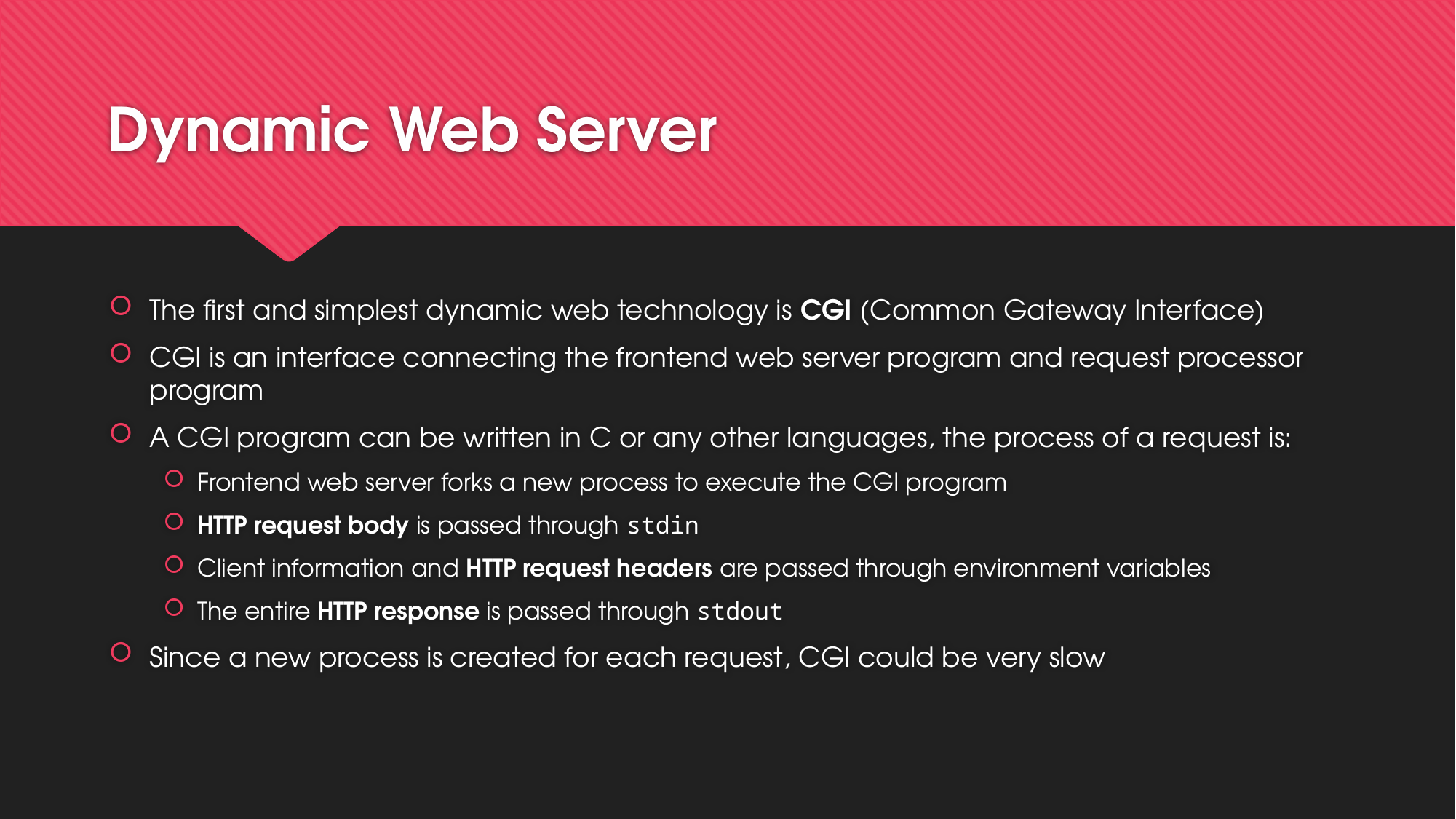

# Dynamic Web Server
The first and simplest dynamic web technology is CGI (Common Gateway Interface)
CGI is an interface connecting the frontend web server program and request processor program
A CGI program can be written in C or any other languages, the process of a request is:
Frontend web server forks a new process to execute the CGI program
HTTP request body is passed through stdin
Client information and HTTP request headers are passed through environment variables
The entire HTTP response is passed through stdout
Since a new process is created for each request, CGI could be very slow